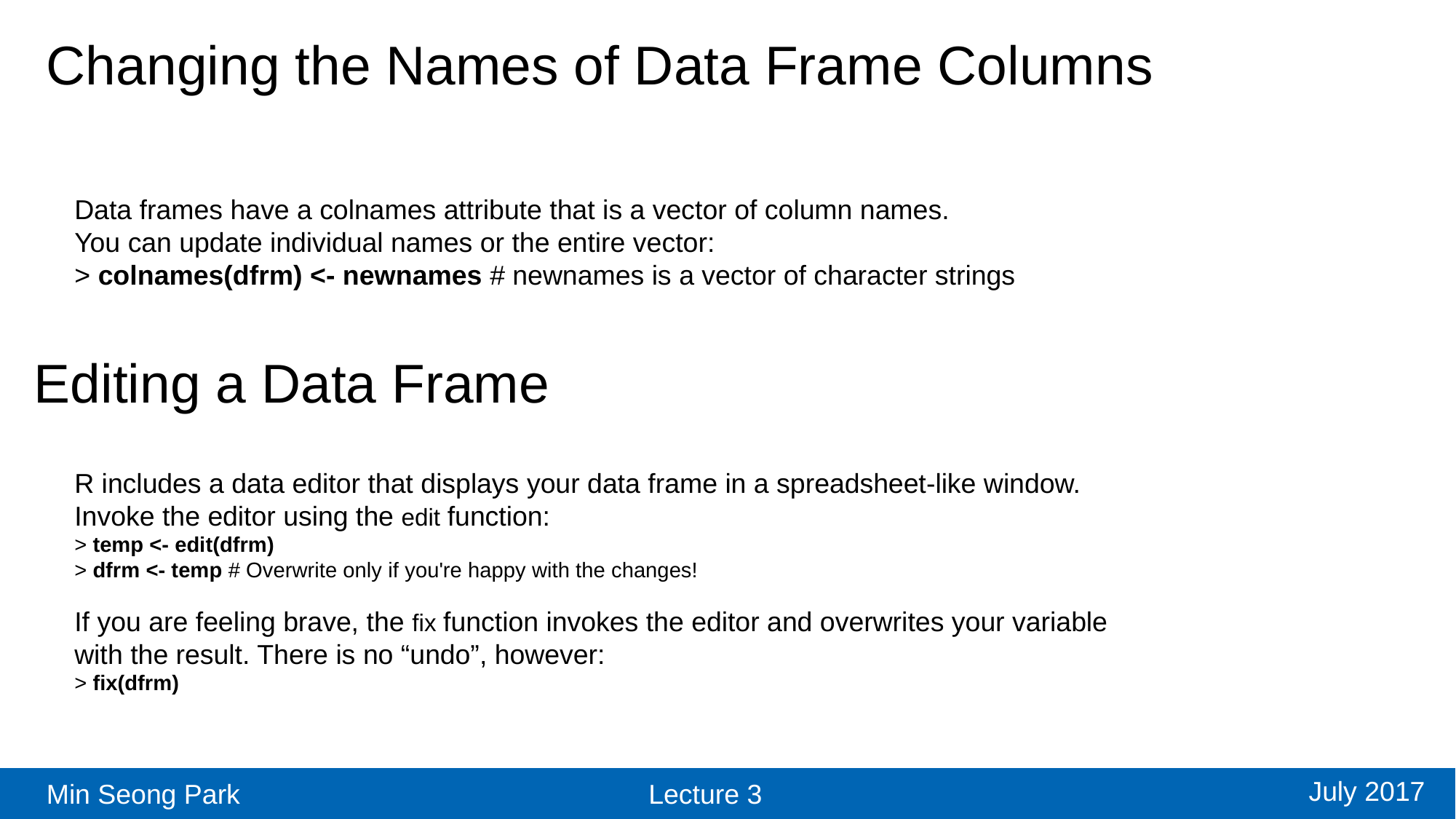

Changing the Names of Data Frame Columns
Data frames have a colnames attribute that is a vector of column names.
You can update individual names or the entire vector:
> colnames(dfrm) <- newnames # newnames is a vector of character strings
Editing a Data Frame
R includes a data editor that displays your data frame in a spreadsheet-like window.
Invoke the editor using the edit function:
> temp <- edit(dfrm)
> dfrm <- temp # Overwrite only if you're happy with the changes!
If you are feeling brave, the fix function invokes the editor and overwrites your variable
with the result. There is no “undo”, however:
> fix(dfrm)

July 2017
Min Seong Park
Lecture 3